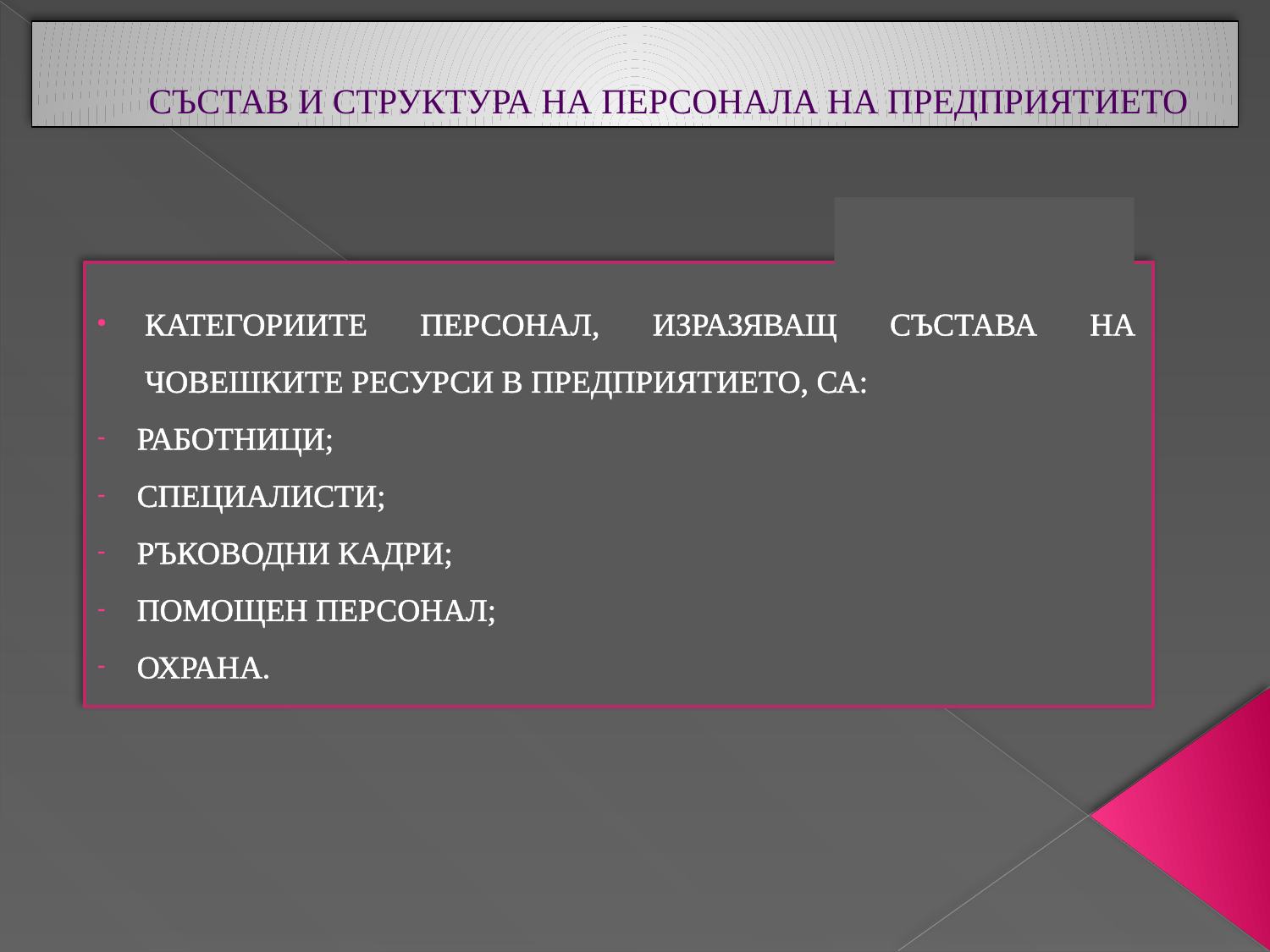

# СЪСТАВ И СТРУКТУРА НА ПЕРСОНАЛА НА ПРЕДПРИЯТИЕТО

КАТЕГОРИИТЕ ПЕРСОНАЛ, ИЗРАЗЯВАЩ СЪСТАВА НА ЧОВЕШКИТЕ РЕСУРСИ В ПРЕДПРИЯТИЕТО, СА:
РАБОТНИЦИ;
СПЕЦИАЛИСТИ;
РЪКОВОДНИ КАДРИ;
ПОМОЩЕН ПЕРСОНАЛ;
ОХРАНА.